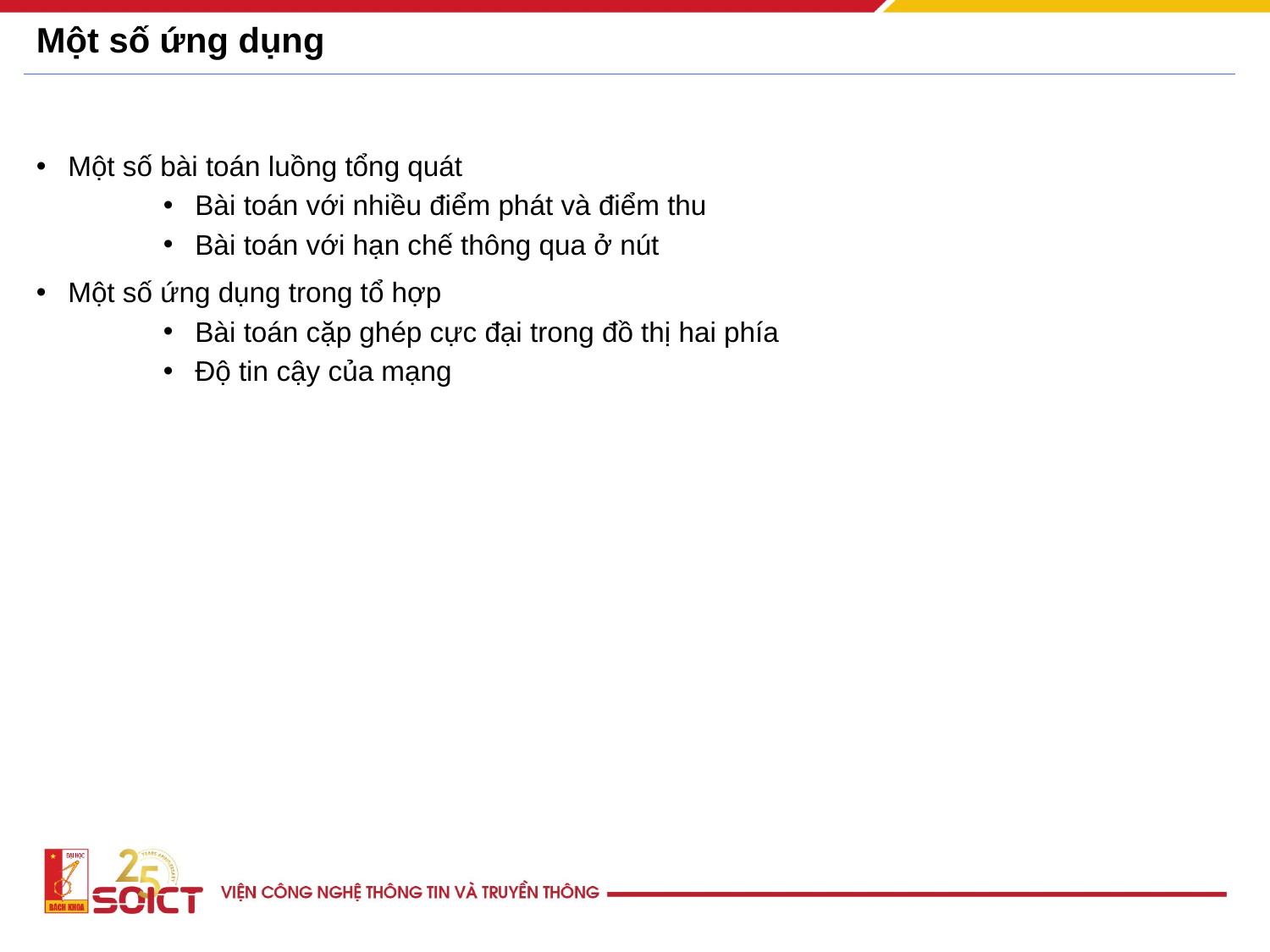

# Một số ứng dụng
Một số bài toán luồng tổng quát
Bài toán với nhiều điểm phát và điểm thu
Bài toán với hạn chế thông qua ở nút
Một số ứng dụng trong tổ hợp
Bài toán cặp ghép cực đại trong đồ thị hai phía
Độ tin cậy của mạng